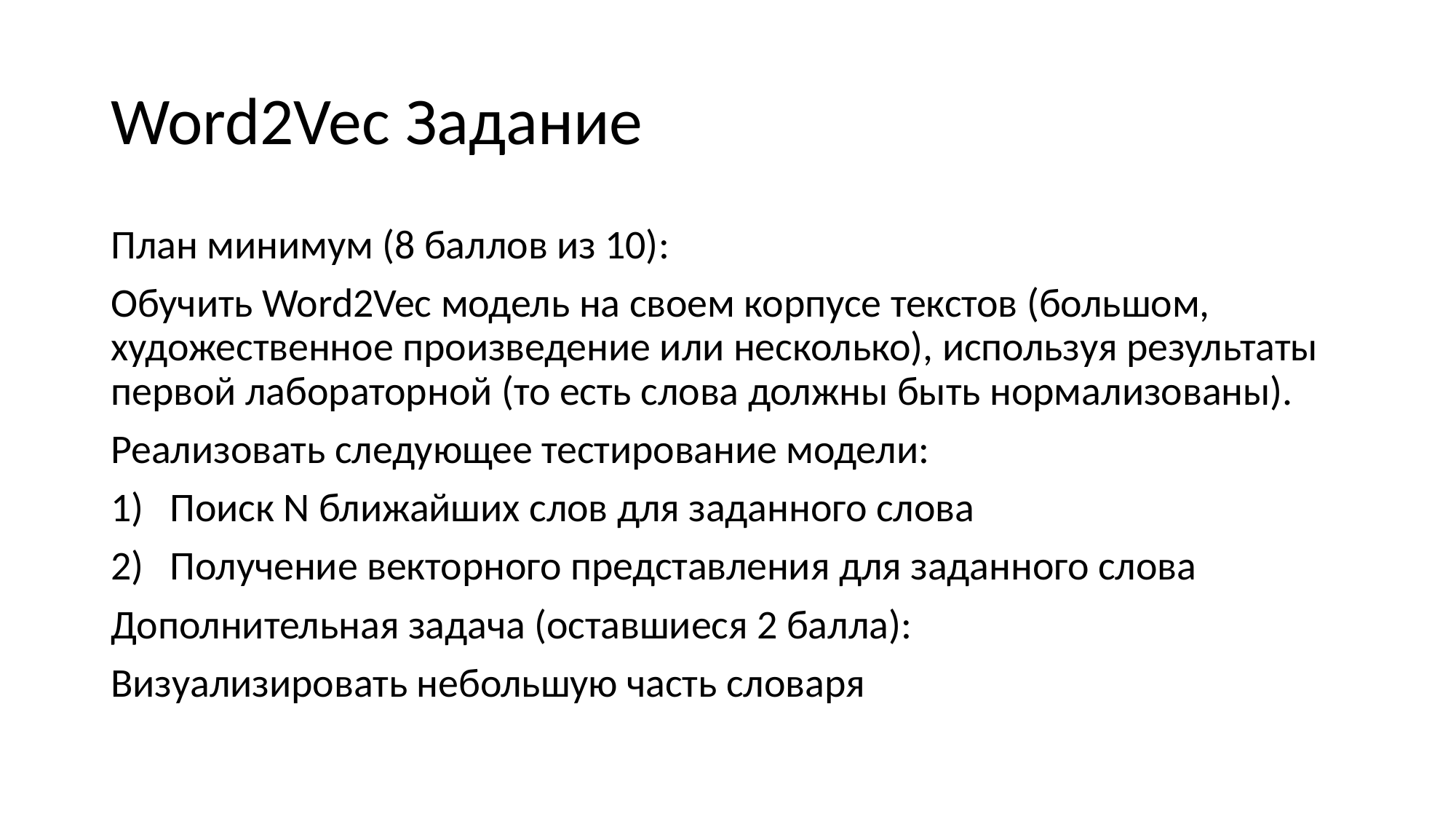

# Word2Vec Задание
План минимум (8 баллов из 10):
Обучить Word2Vec модель на своем корпусе текстов (большом, художественное произведение или несколько), используя результаты первой лабораторной (то есть слова должны быть нормализованы).
Реализовать следующее тестирование модели:
Поиск N ближайших слов для заданного слова
Получение векторного представления для заданного слова
Дополнительная задача (оставшиеся 2 балла):
Визуализировать небольшую часть словаря